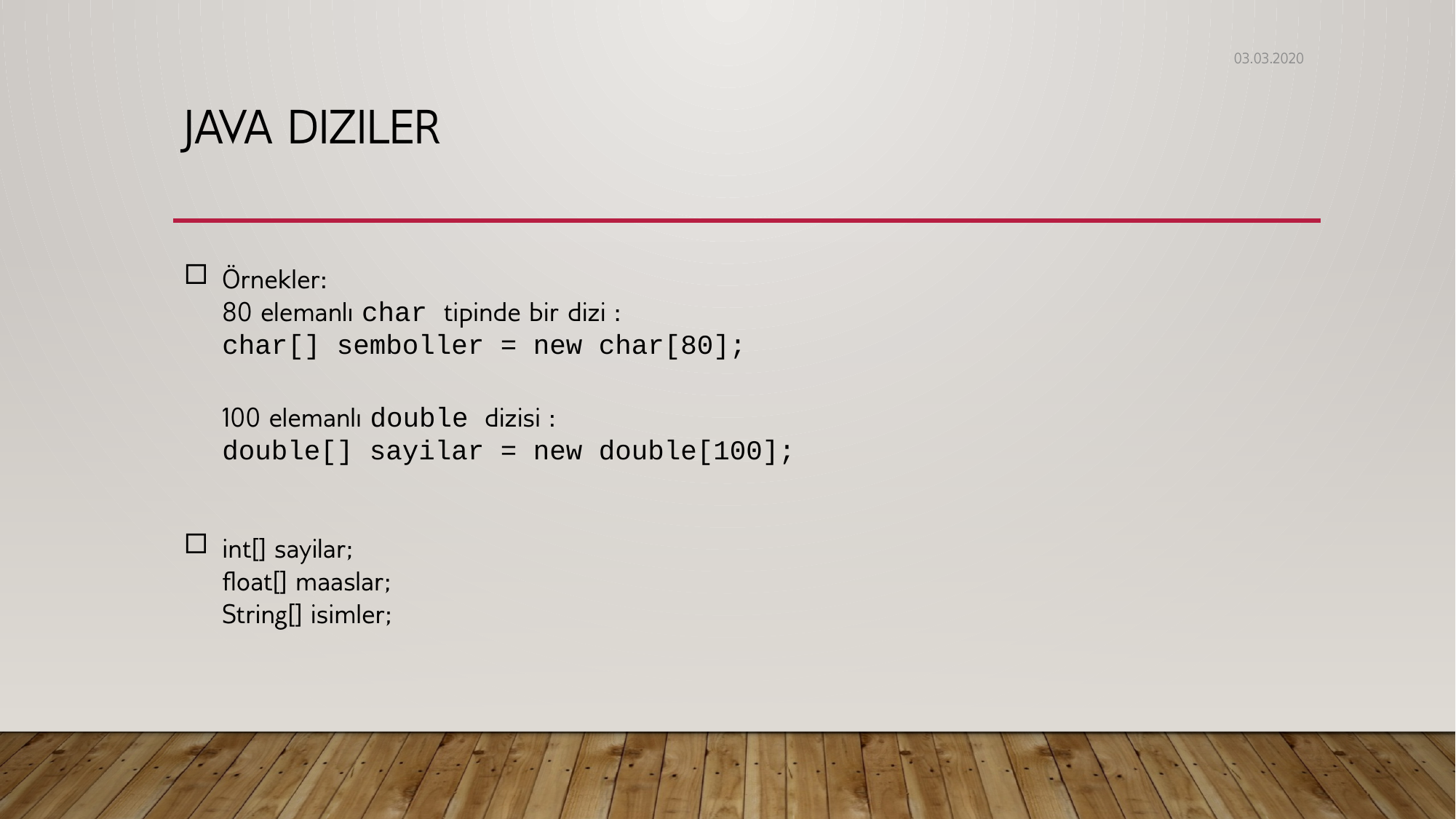

03.03.2020
# Java dIZILER
Örnekler:
80 elemanlı char tipinde bir dizi :
char[] semboller = new char[80];
100 elemanlı double dizisi :
double[] sayilar = new double[100];

int[] sayilar;
float[] maaslar;
String[] isimler;